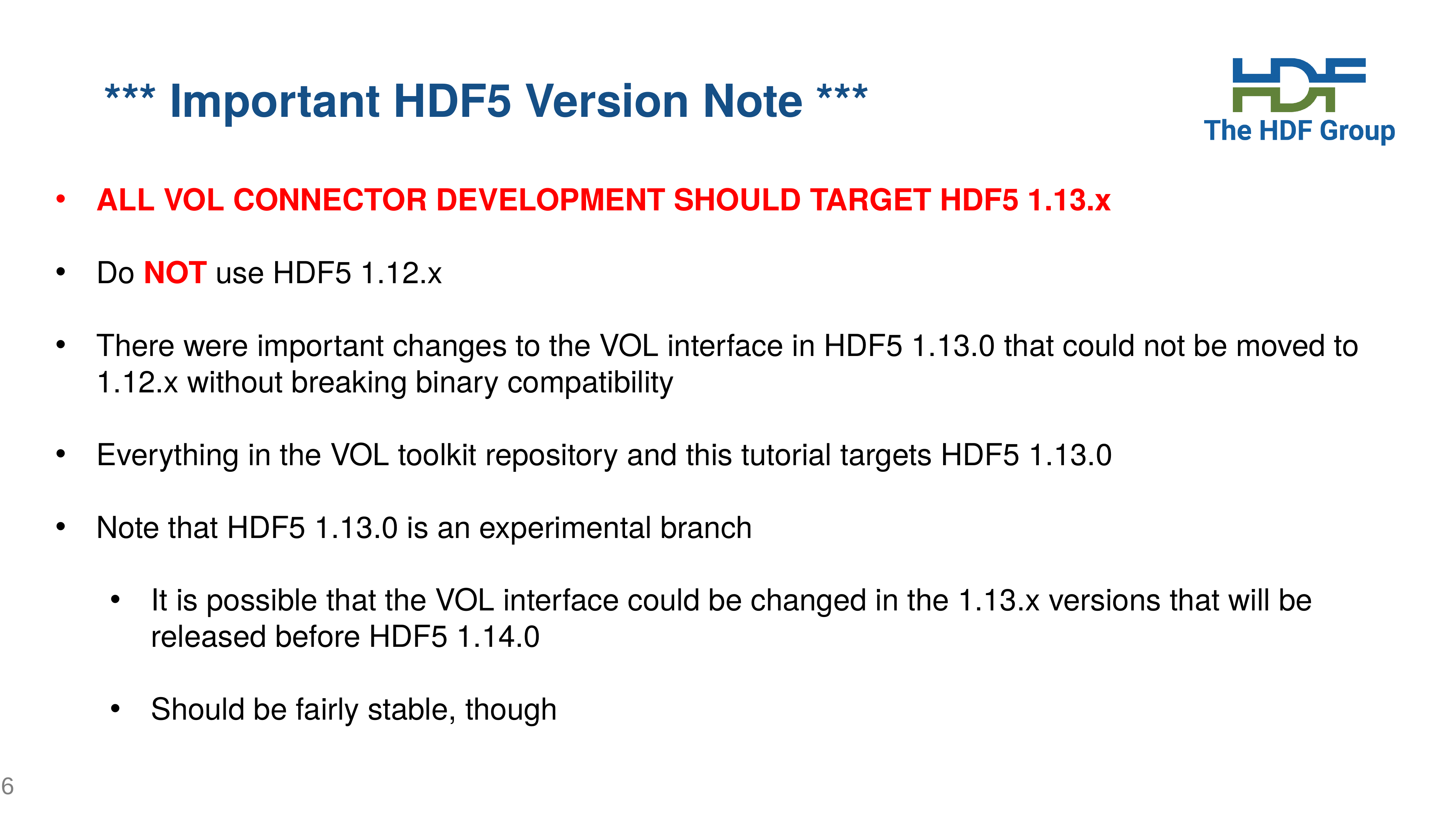

# *** Important HDF5 Version Note ***
ALL VOL CONNECTOR DEVELOPMENT SHOULD TARGET HDF5 1.13.x

Do NOT use HDF5 1.12.x

There were important changes to the VOL interface in HDF5 1.13.0 that could not be moved to 1.12.x without breaking binary compatibility

Everything in the VOL toolkit repository and this tutorial targets HDF5 1.13.0

Note that HDF5 1.13.0 is an experimental branch

It is possible that the VOL interface could be changed in the 1.13.x versions that will be released before HDF5 1.14.0

Should be fairly stable, though